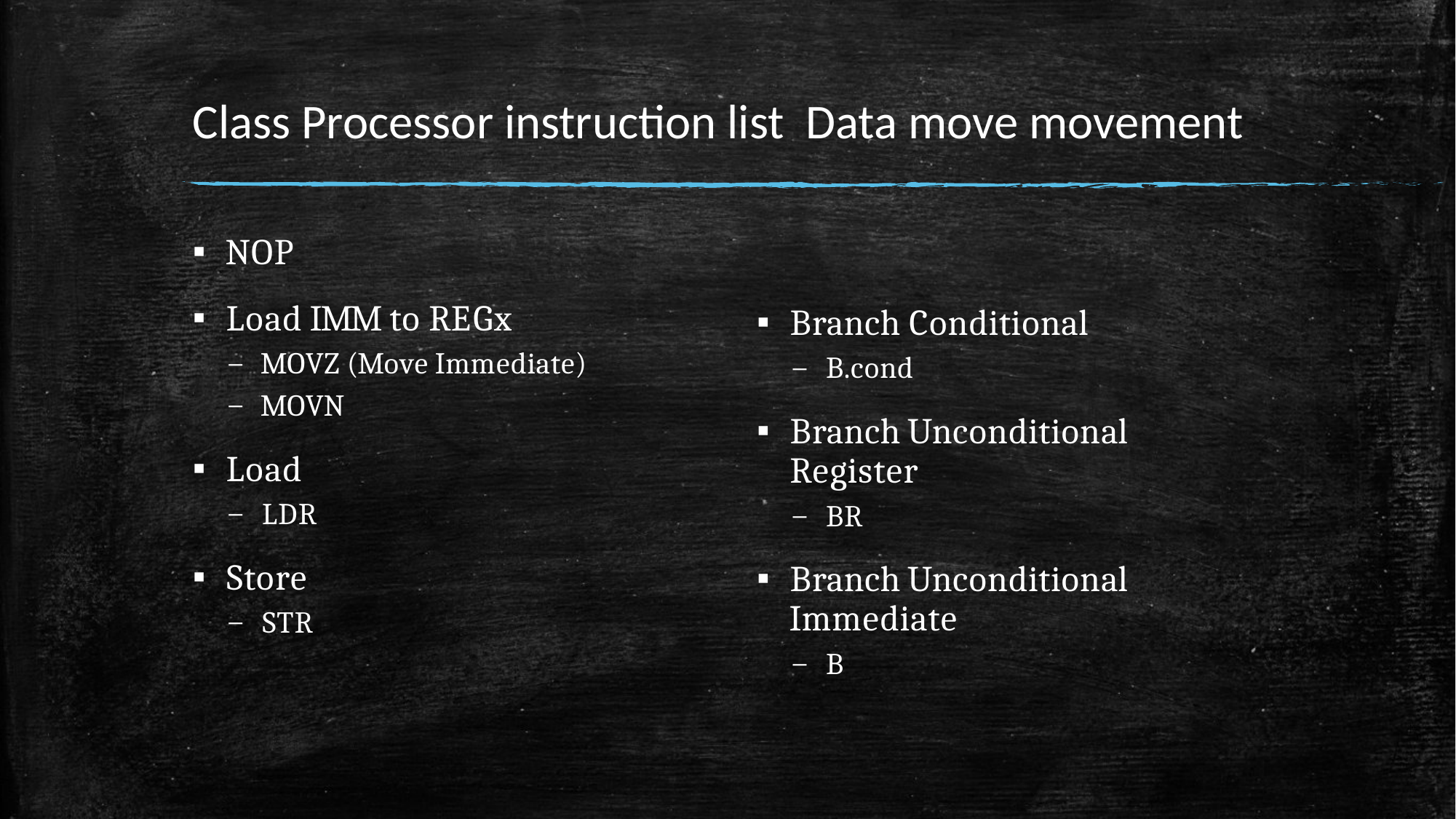

# Class Processor instruction list  Data move movement
NOP
Load IMM to REGx
MOVZ (Move Immediate)
MOVN
Load
LDR
Store
STR

Branch Conditional
B.cond
Branch Unconditional Register
BR
Branch Unconditional Immediate
B